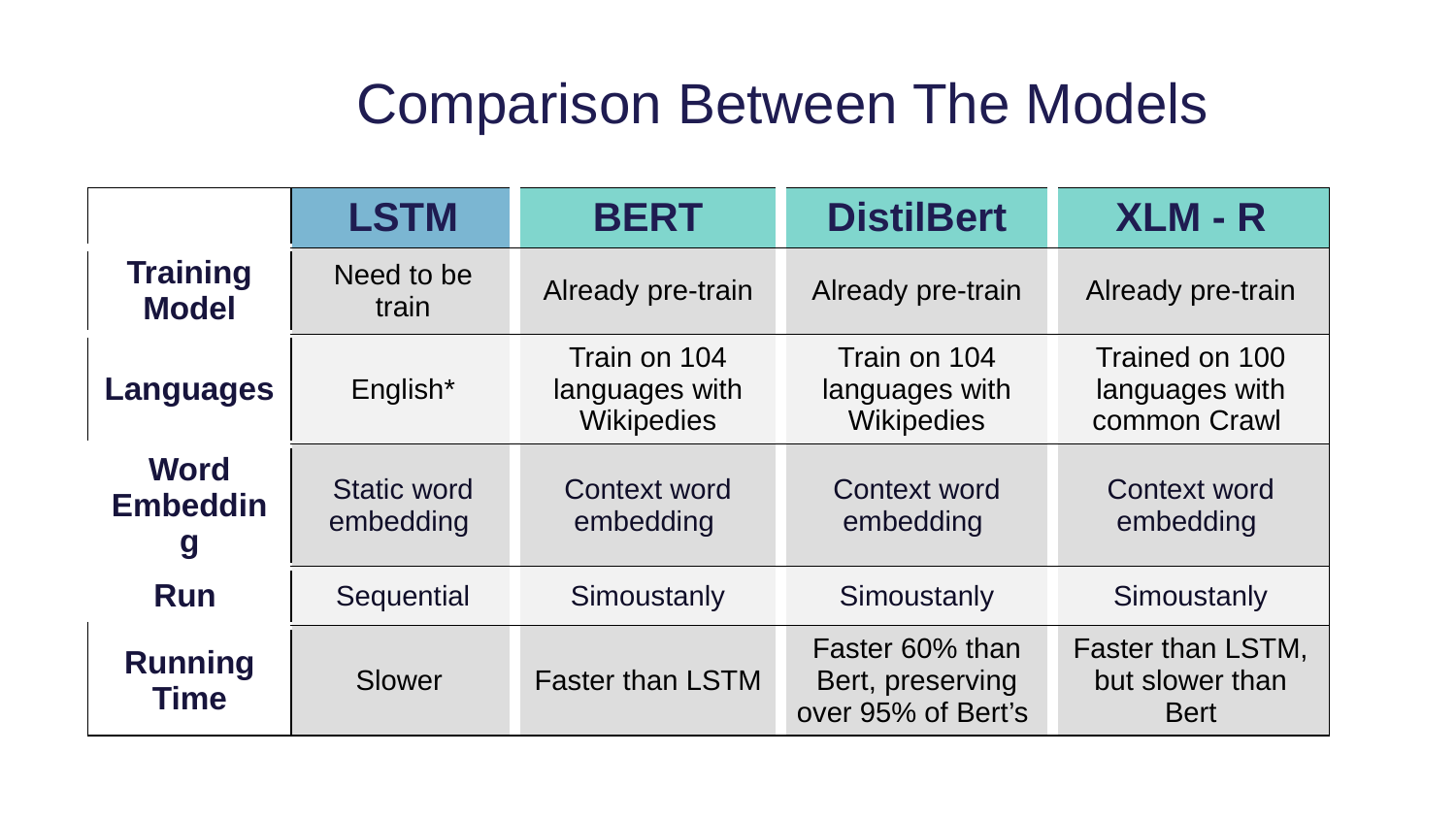

# Comparison Between The Models
|  | LSTM | BERT | DistilBert | XLM - R |
| --- | --- | --- | --- | --- |
| Training Model | Need to be train | Already pre-train | Already pre-train | Already pre-train |
| Languages | English\* | Train on 104 languages with Wikipedies | Train on 104 languages with Wikipedies | Trained on 100 languages with common Crawl |
| Word Embedding | Static word embedding | Context word embedding | Context word embedding | Context word embedding |
| Run | Sequential | Simoustanly | Simoustanly | Simoustanly |
| Running Time | Slower | Faster than LSTM | Faster 60% than Bert, preserving over 95% of Bert’s | Faster than LSTM, but slower than Bert |